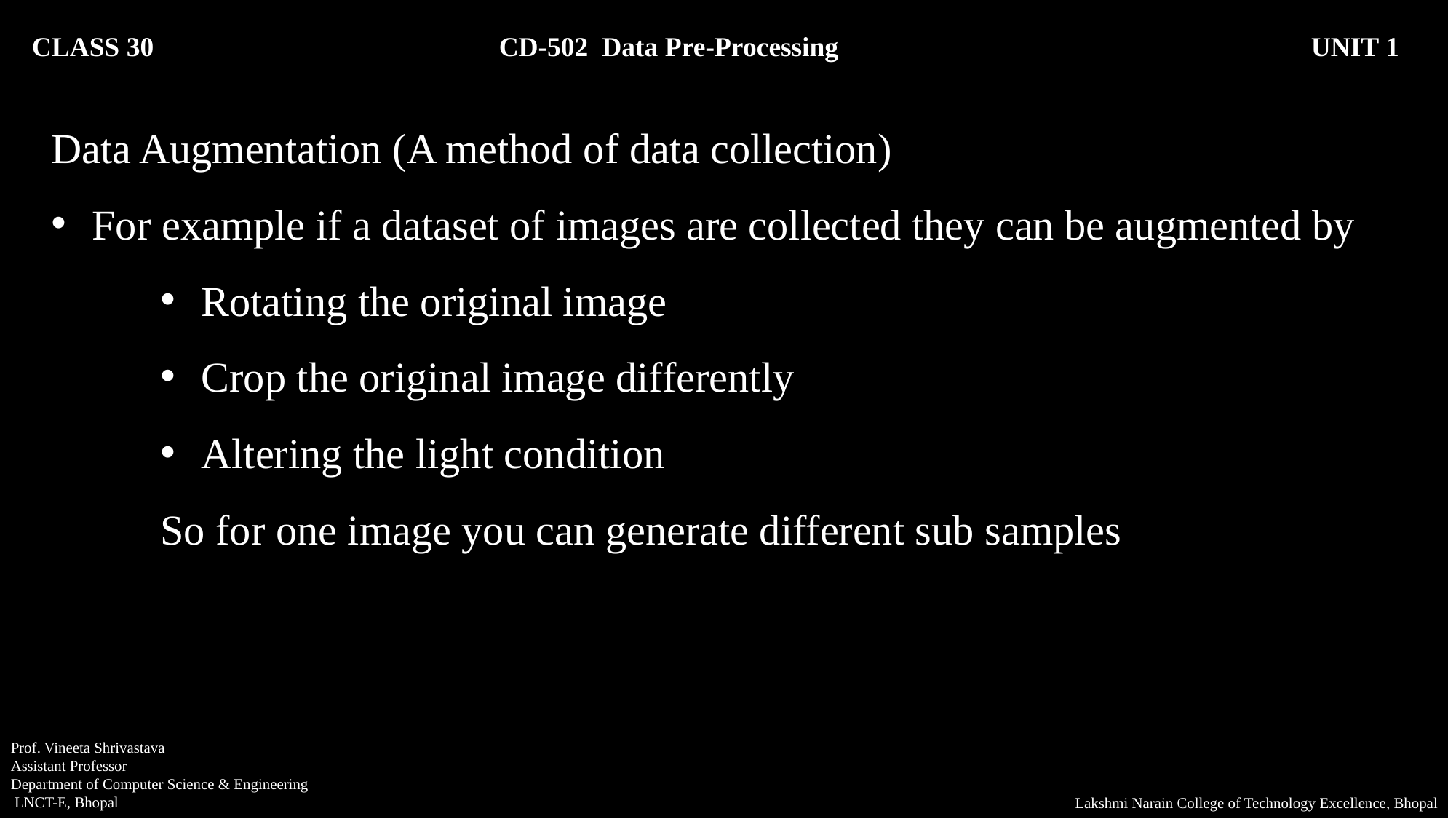

CLASS 30                                                  CD-502  Data Pre-Processing		                                           UNIT 1
Data Augmentation (A method of data collection)
For example if a dataset of images are collected they can be augmented by
Rotating the original image
Crop the original image differently
Altering the light condition
So for one image you can generate different sub samples
Prof. Vineeta Shrivastava
Assistant Professor
Department of Computer Science & Engineering
 LNCT-E, Bhopal
Lakshmi Narain College of Technology Excellence, Bhopal